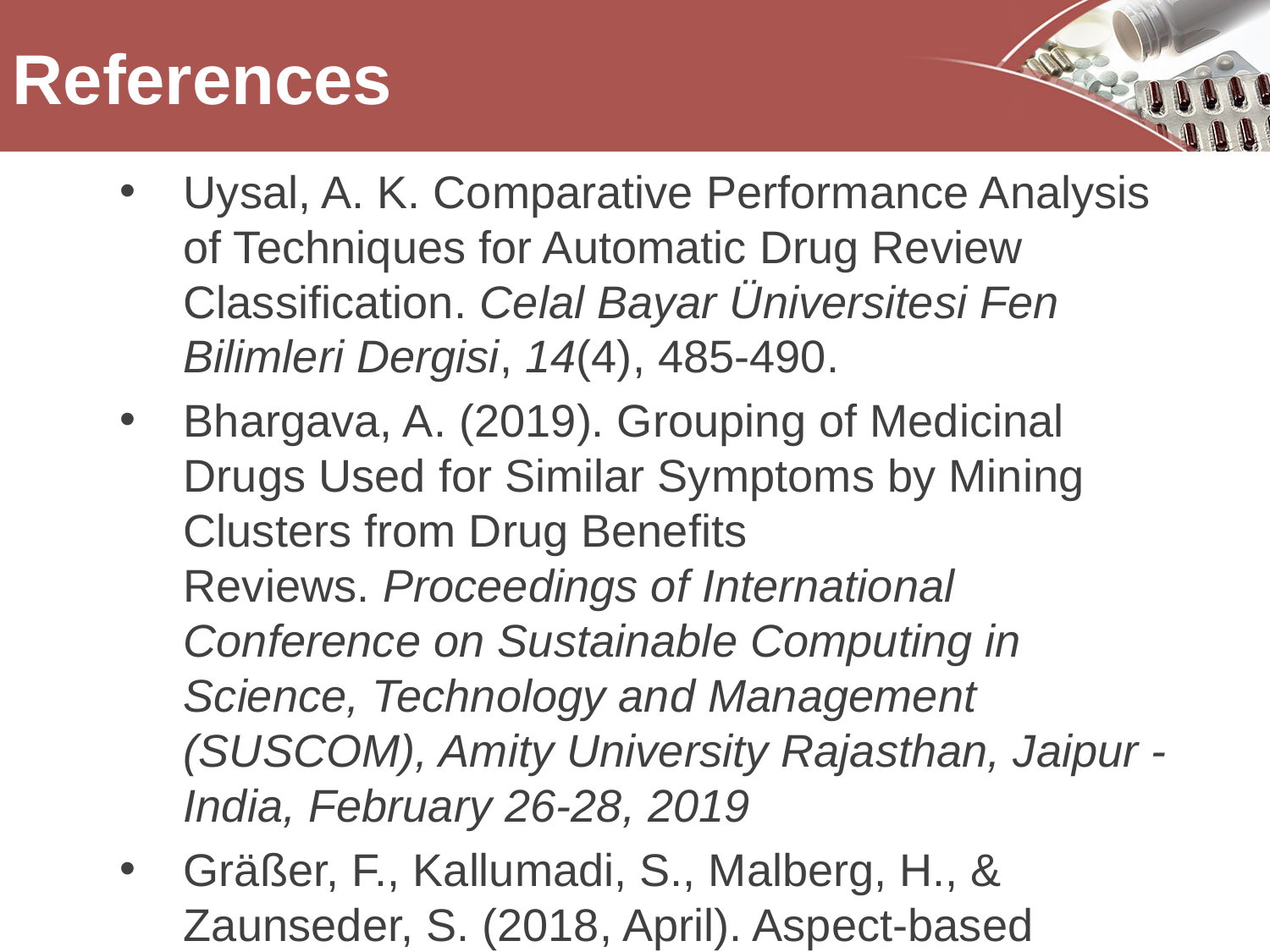

# References
Uysal, A. K. Comparative Performance Analysis of Techniques for Automatic Drug Review Classification. Celal Bayar Üniversitesi Fen Bilimleri Dergisi, 14(4), 485-490.
Bhargava, A. (2019). Grouping of Medicinal Drugs Used for Similar Symptoms by Mining Clusters from Drug Benefits Reviews. Proceedings of International Conference on Sustainable Computing in Science, Technology and Management (SUSCOM), Amity University Rajasthan, Jaipur - India, February 26-28, 2019
Gräßer, F., Kallumadi, S., Malberg, H., & Zaunseder, S. (2018, April). Aspect-based sentiment analysis of drug reviews applying cross-domain and cross-data learning. In Proceedings of the 2018 International Conference on Digital Health (pp. 121-125). ACM